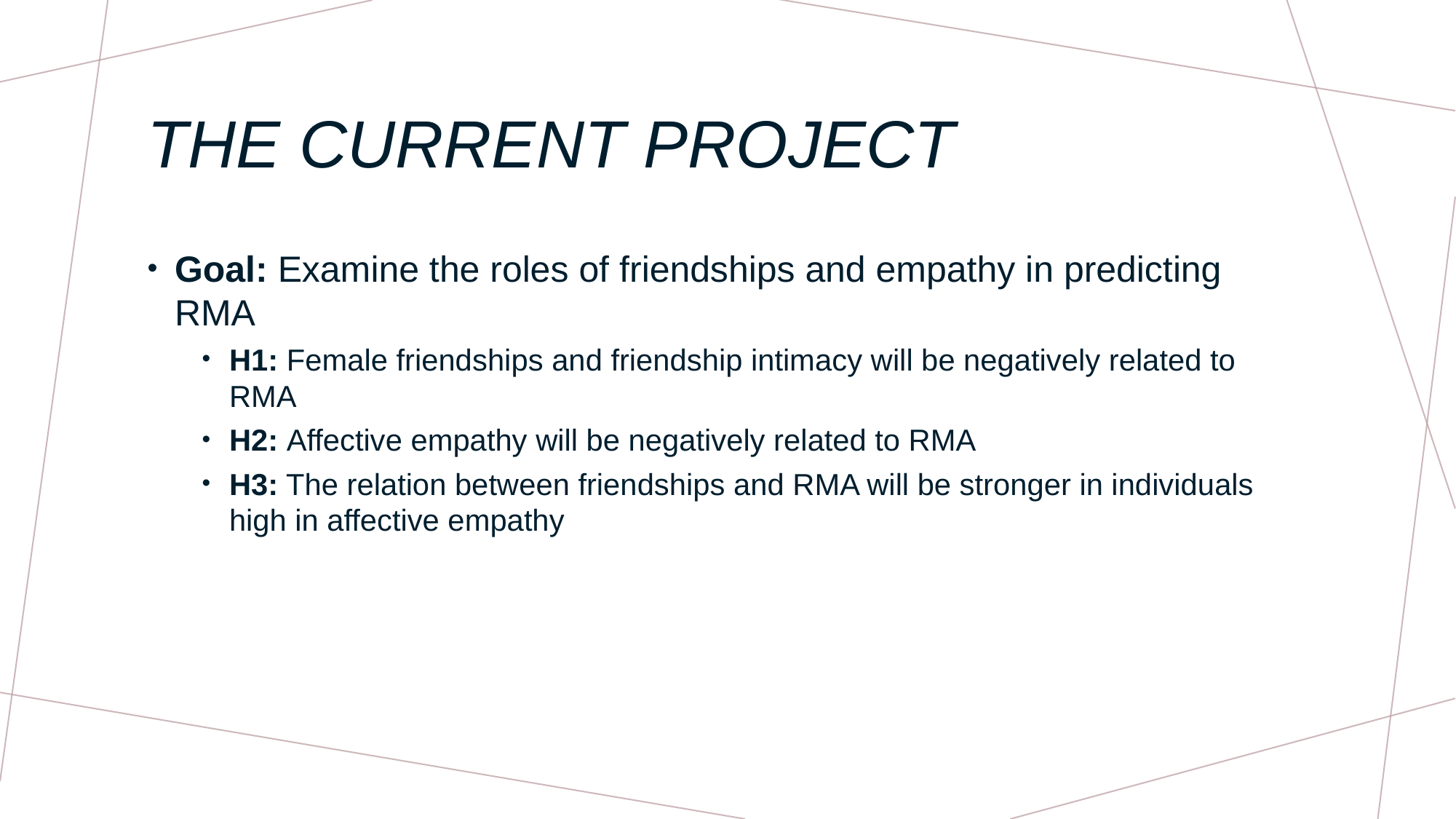

# The current Project
Goal: Examine the roles of friendships and empathy in predicting RMA
H1: Female friendships and friendship intimacy will be negatively related to RMA
H2: Affective empathy will be negatively related to RMA
H3: The relation between friendships and RMA will be stronger in individuals high in affective empathy